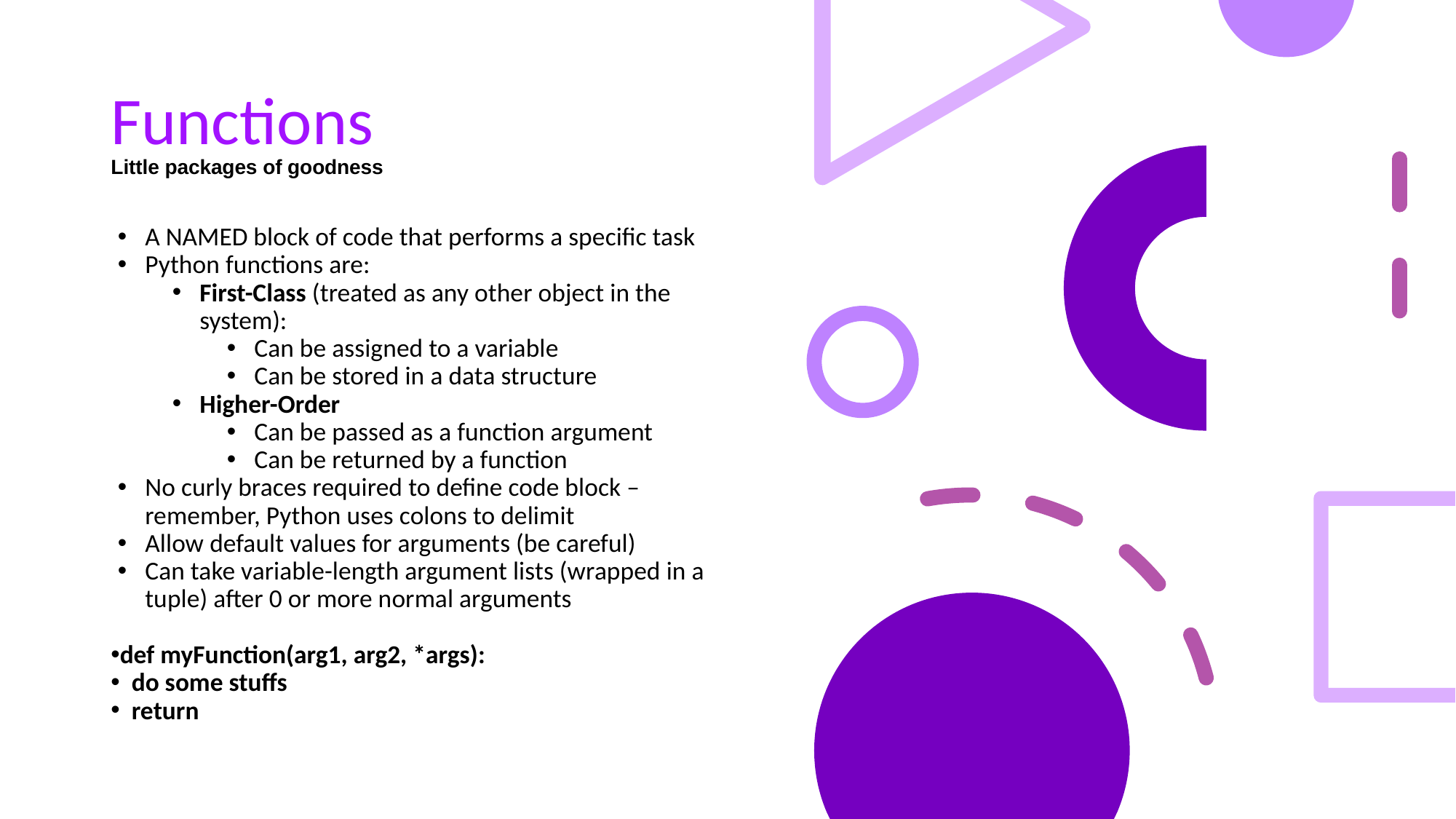

# Functions

Little packages of goodness
A NAMED block of code that performs a specific task
Python functions are:
First-Class (treated as any other object in the system):
Can be assigned to a variable
Can be stored in a data structure
Higher-Order
Can be passed as a function argument
Can be returned by a function
No curly braces required to define code block – remember, Python uses colons to delimit
Allow default values for arguments (be careful)
Can take variable-length argument lists (wrapped in a tuple) after 0 or more normal arguments

def myFunction(arg1, arg2, *args):
  do some stuffs
  return